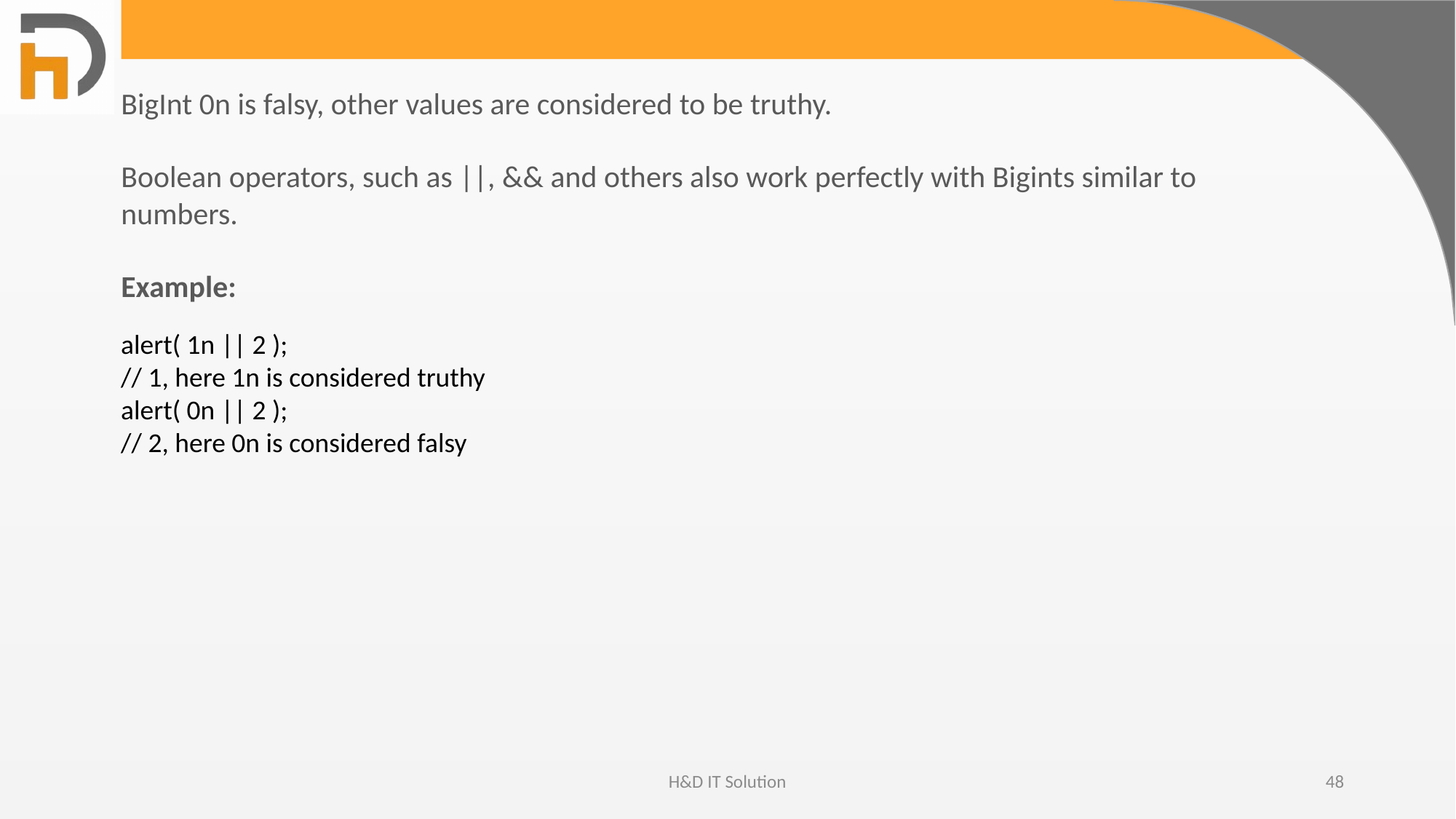

BigInt 0n is falsy, other values are considered to be truthy.

Boolean operators, such as ||, && and others also work perfectly with Bigints similar to numbers.

Example:
alert( 1n || 2 );
// 1, here 1n is considered truthy
alert( 0n || 2 );
// 2, here 0n is considered falsy
H&D IT Solution
48